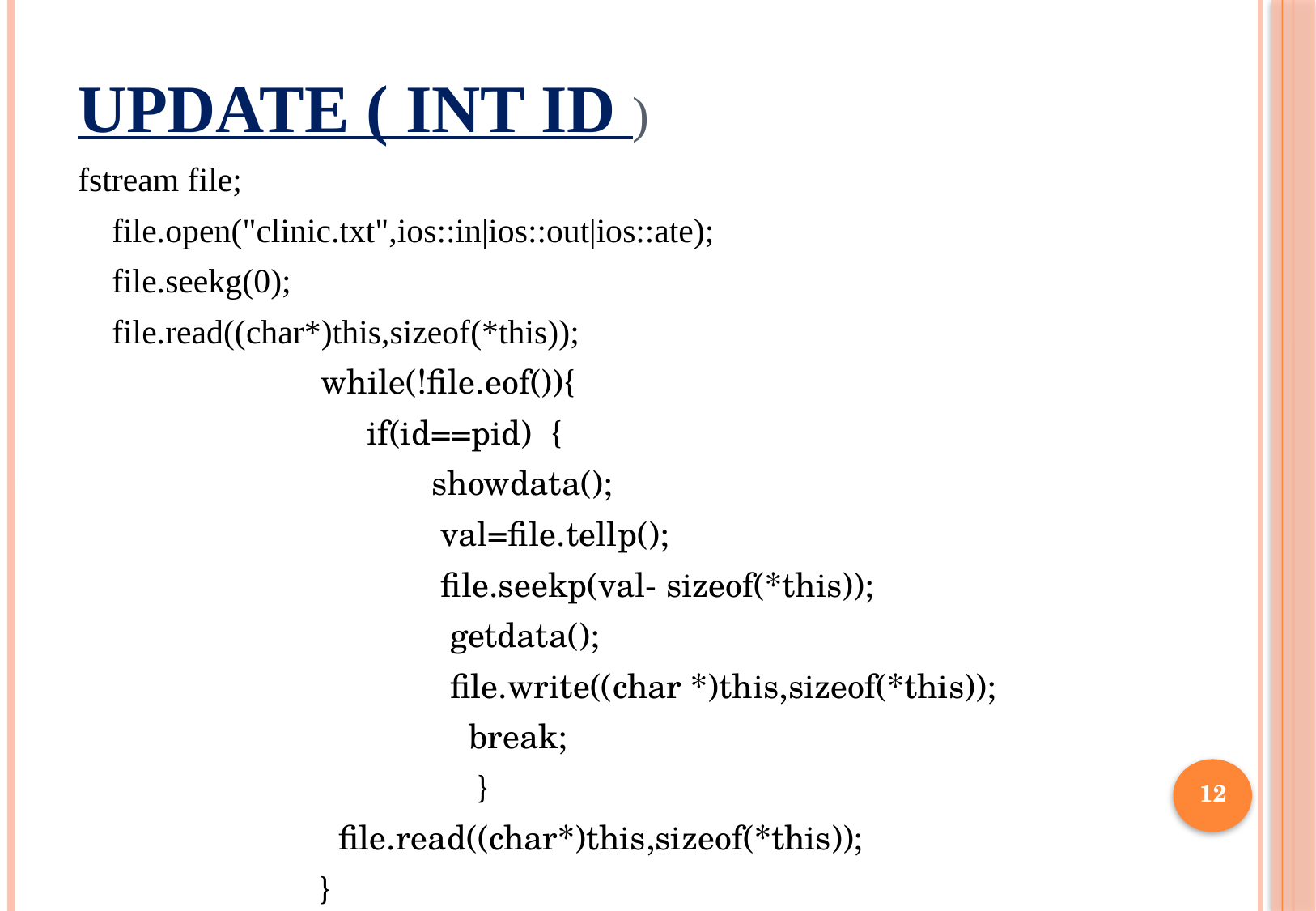

# update ( int id )
fstream file;
    file.open("clinic.txt",ios::in|ios::out|ios::ate);
    file.seekg(0);
    file.read((char*)this,sizeof(*this));
		while(!file.eof()){
		     if(id==pid)  {
                                      showdata();
                                       val=file.tellp();
                                       file.seekp(val- sizeof(*this));
                                        getdata();
                                        file.write((char *)this,sizeof(*this));
                                          break;
                                           }
                            file.read((char*)this,sizeof(*this));
                          }
12